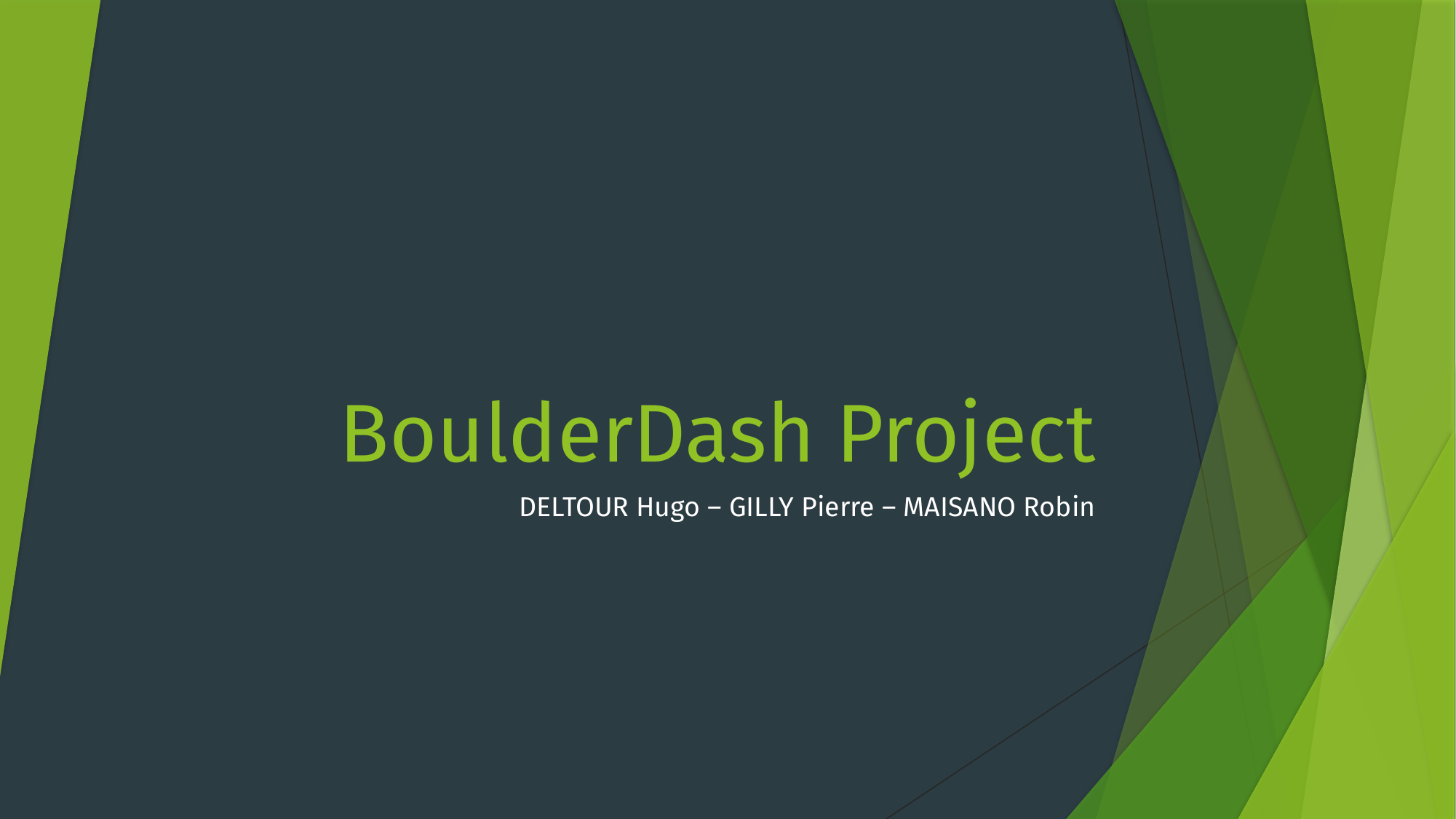

# BoulderDash Project
DELTOUR Hugo – GILLY Pierre – MAISANO Robin